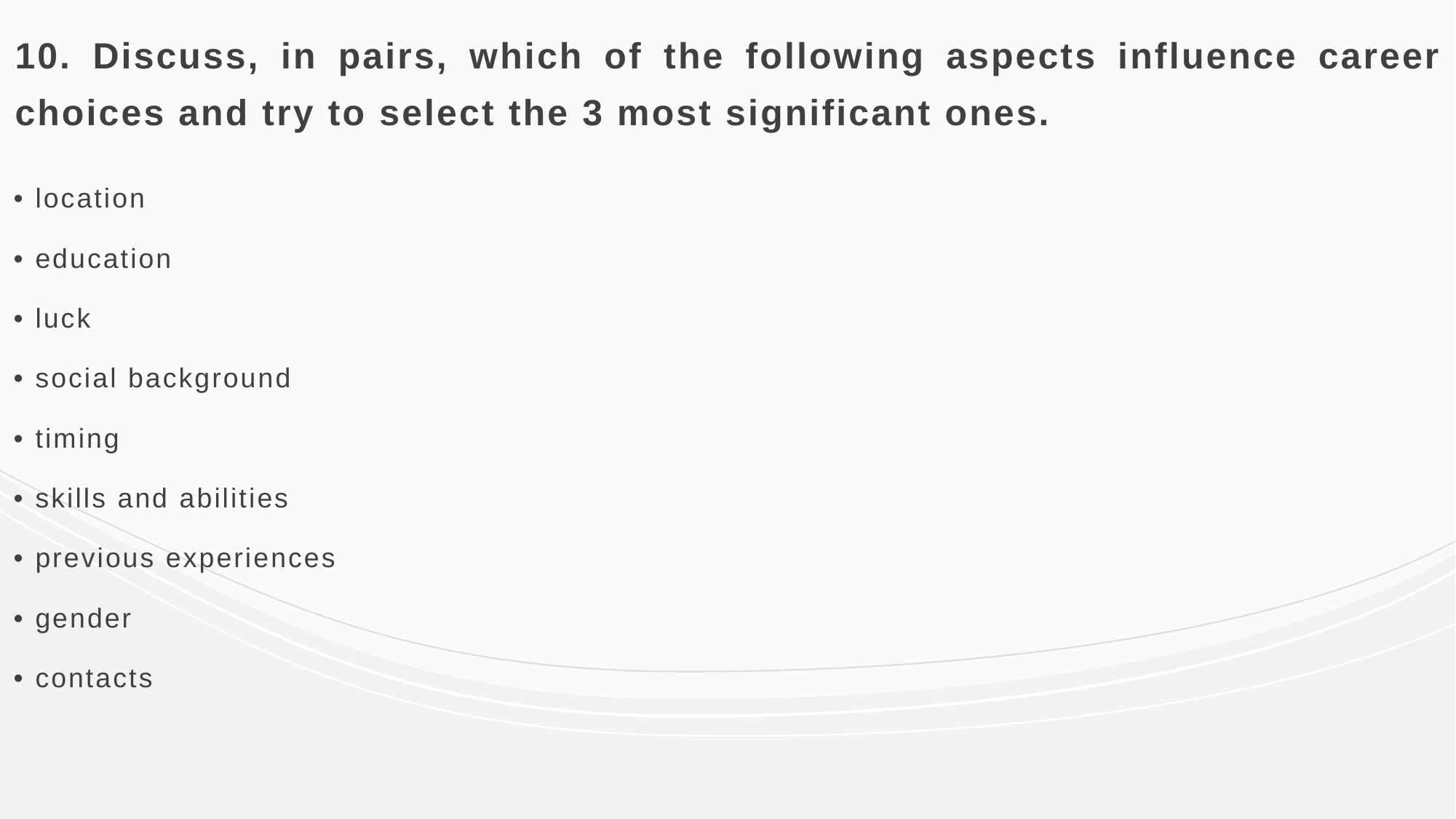

# 10. Discuss, in pairs, which of the following aspects influence career choices and try to select the 3 most significant ones.
• location
• education
• luck
• social background
• timing
• skills and abilities
• previous experiences
• gender
• contacts